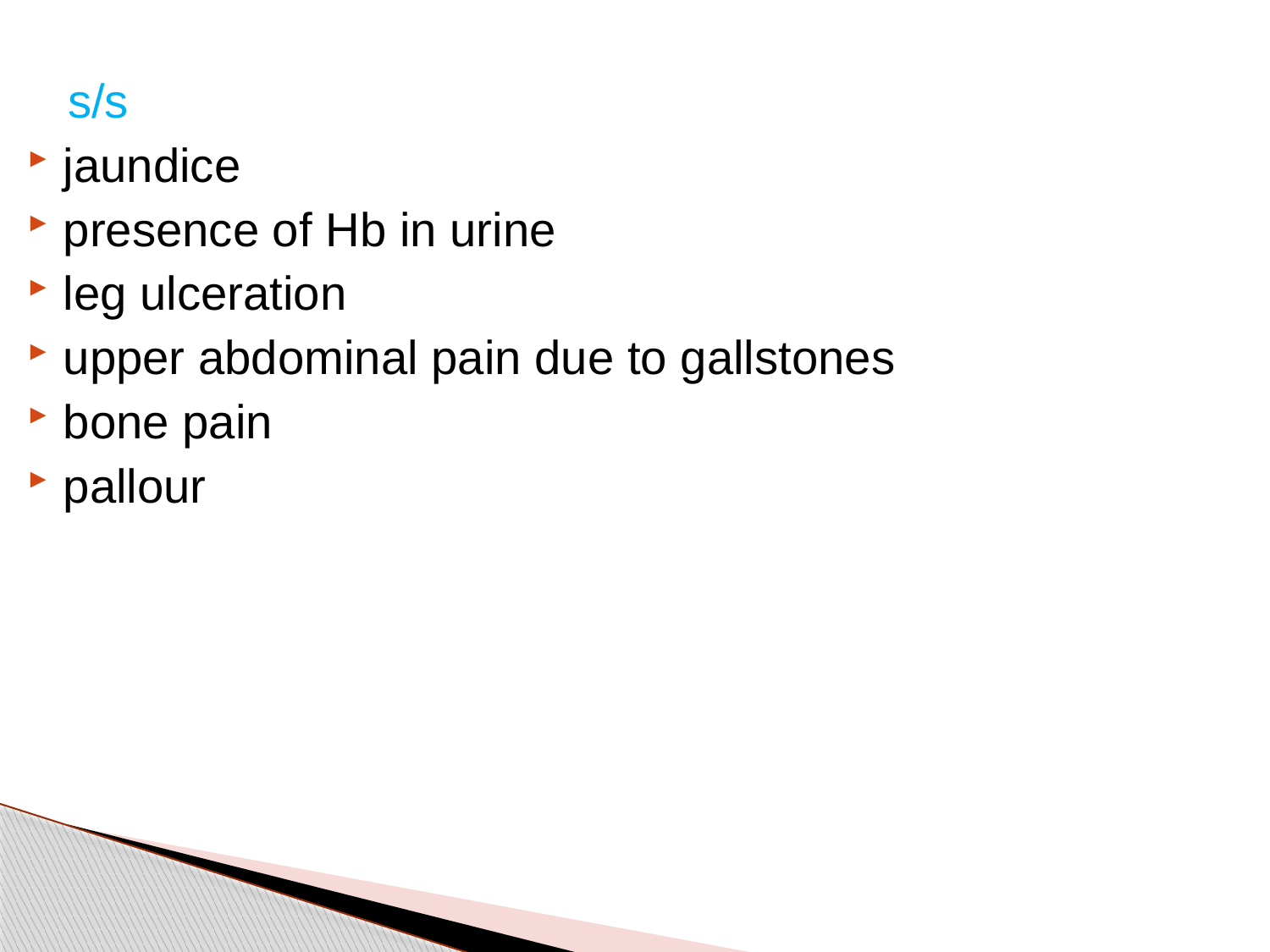

s/s
jaundice
presence of Hb in urine
leg ulceration
upper abdominal pain due to gallstones
bone pain
pallour